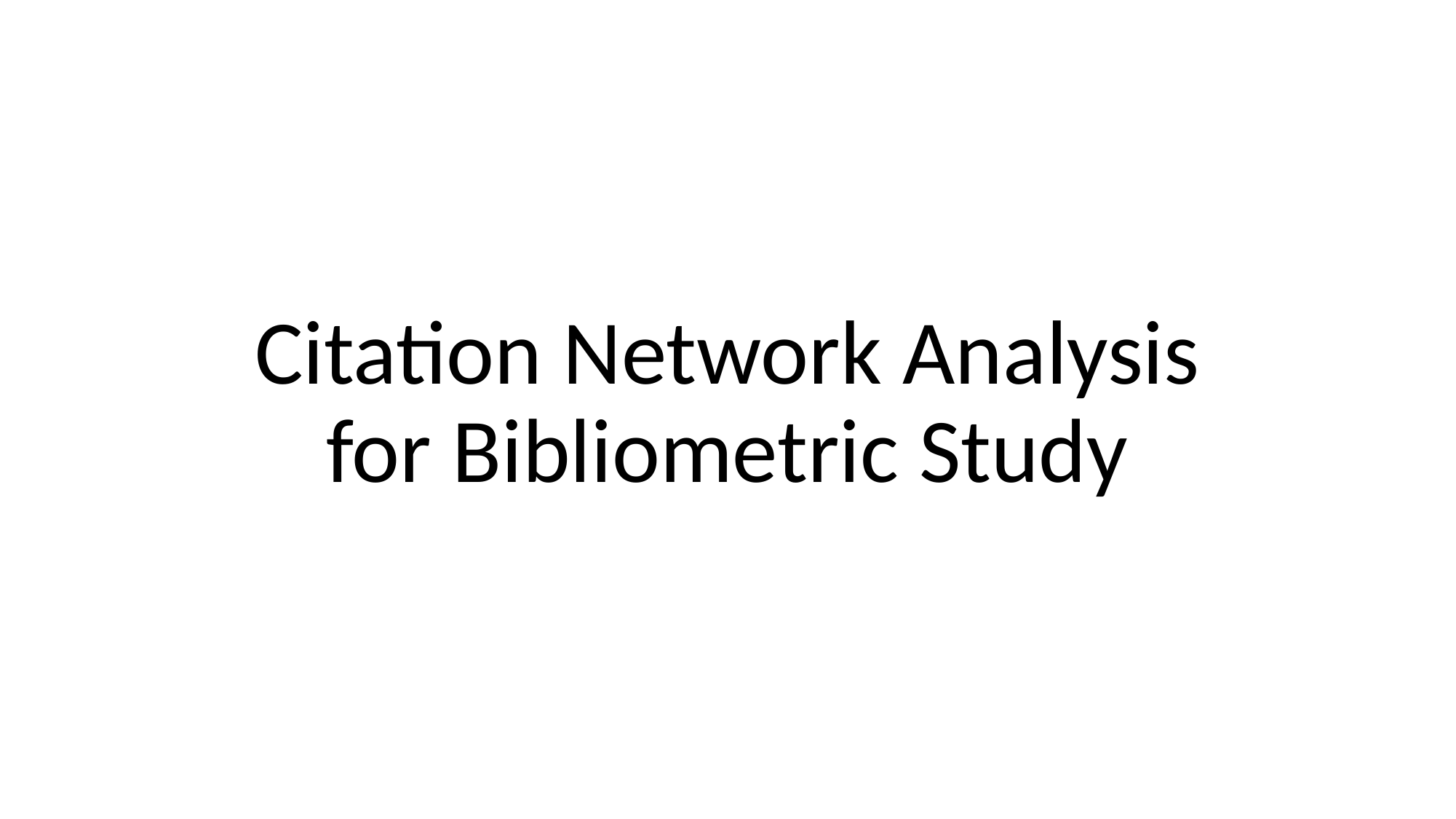

# Citation Network Analysis for Bibliometric Study